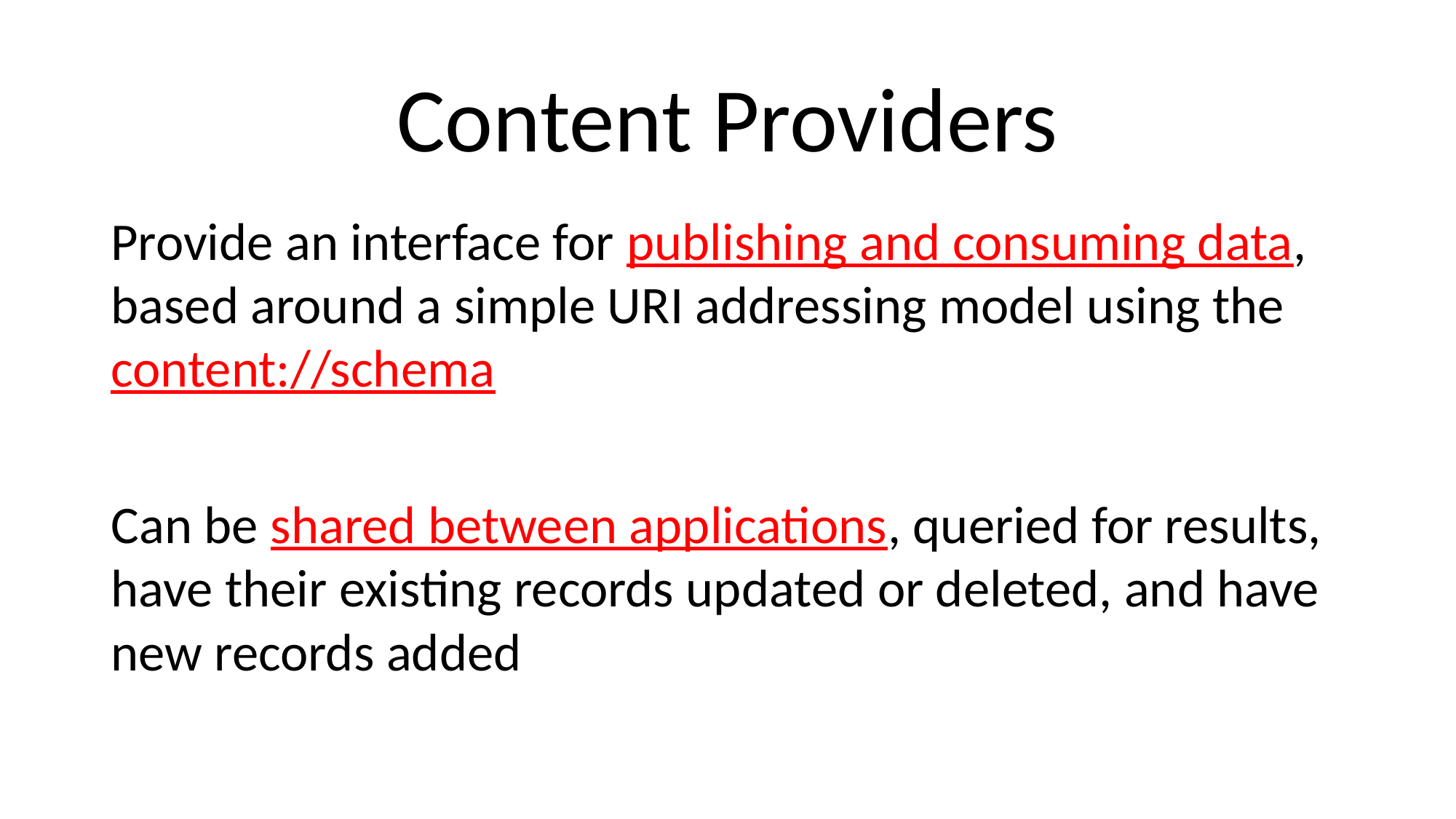

# Content Providers
Provide an interface for publishing and consuming data, based around a simple URI addressing model using the content://schema

Can be shared between applications, queried for results, have their existing records updated or deleted, and have new records added